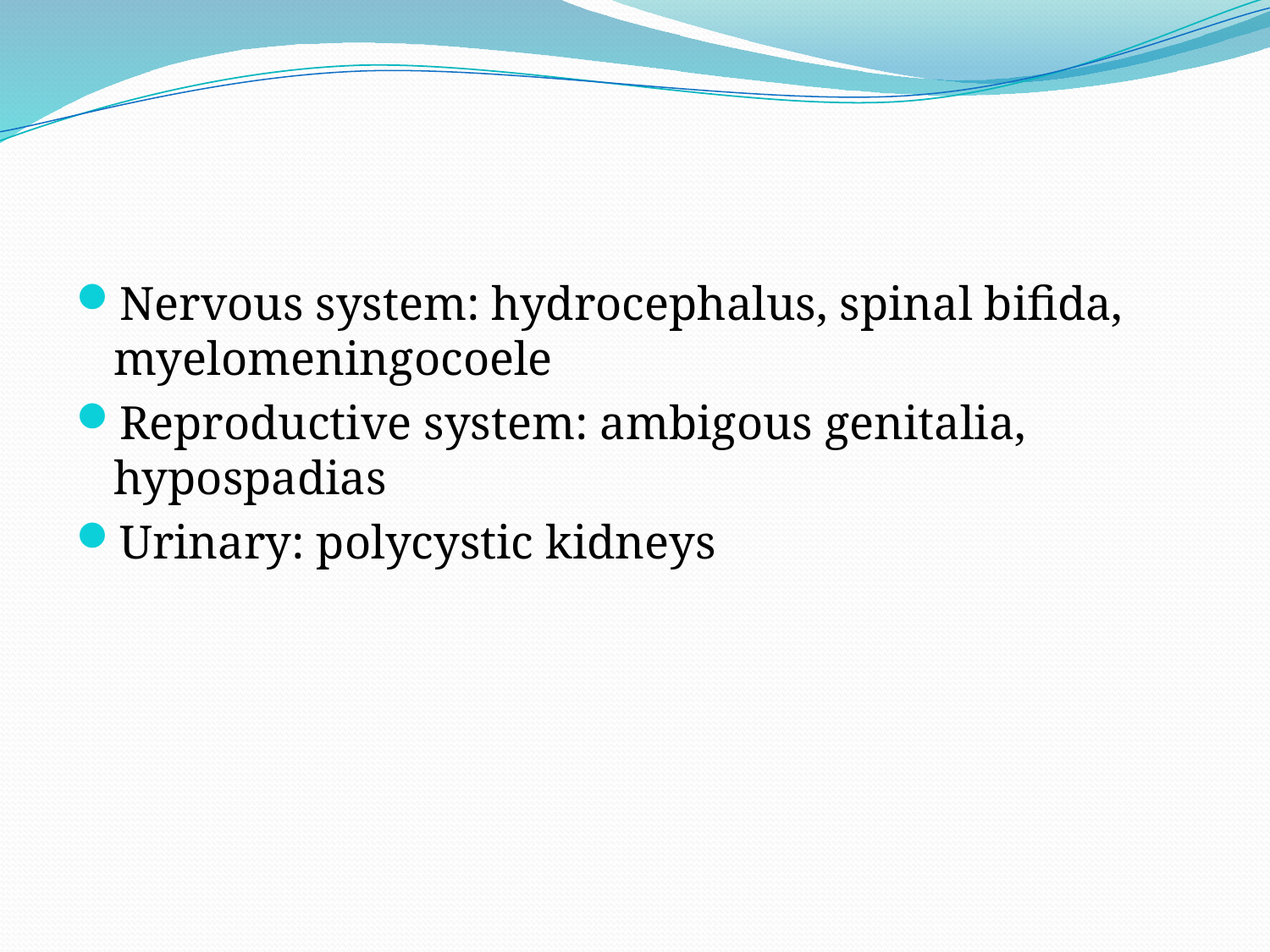

#
Nervous system: hydrocephalus, spinal bifida, myelomeningocoele
Reproductive system: ambigous genitalia, hypospadias
Urinary: polycystic kidneys